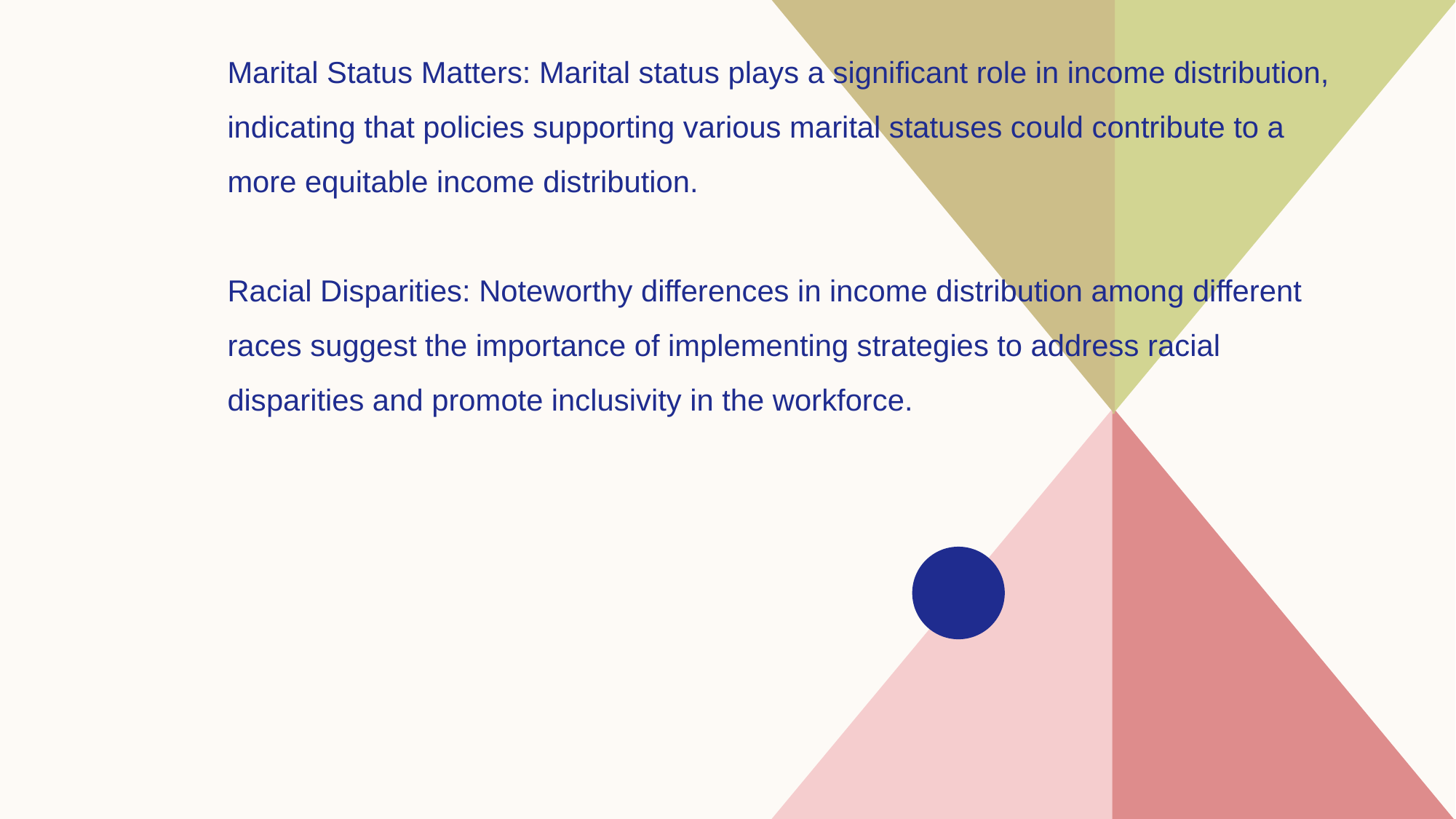

Marital Status Matters: Marital status plays a significant role in income distribution, indicating that policies supporting various marital statuses could contribute to a more equitable income distribution.

Racial Disparities: Noteworthy differences in income distribution among different races suggest the importance of implementing strategies to address racial disparities and promote inclusivity in the workforce.